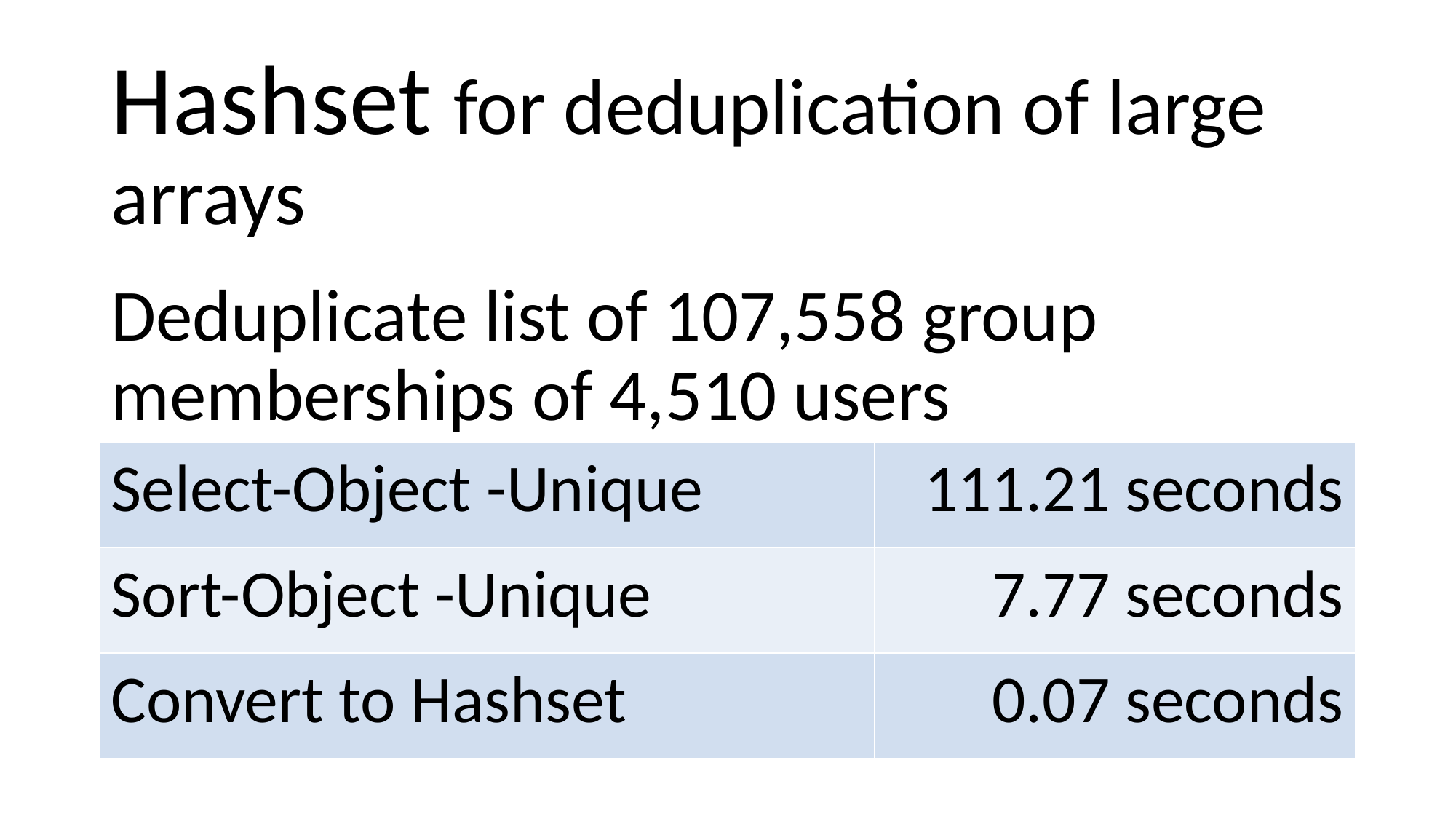

# Hashset for deduplication of large arrays Deduplicate list of 107,558 group memberships of 4,510 users
| Select-Object -Unique | 111.21 seconds |
| --- | --- |
| Sort-Object -Unique | 7.77 seconds |
| Convert to Hashset | 0.07 seconds |